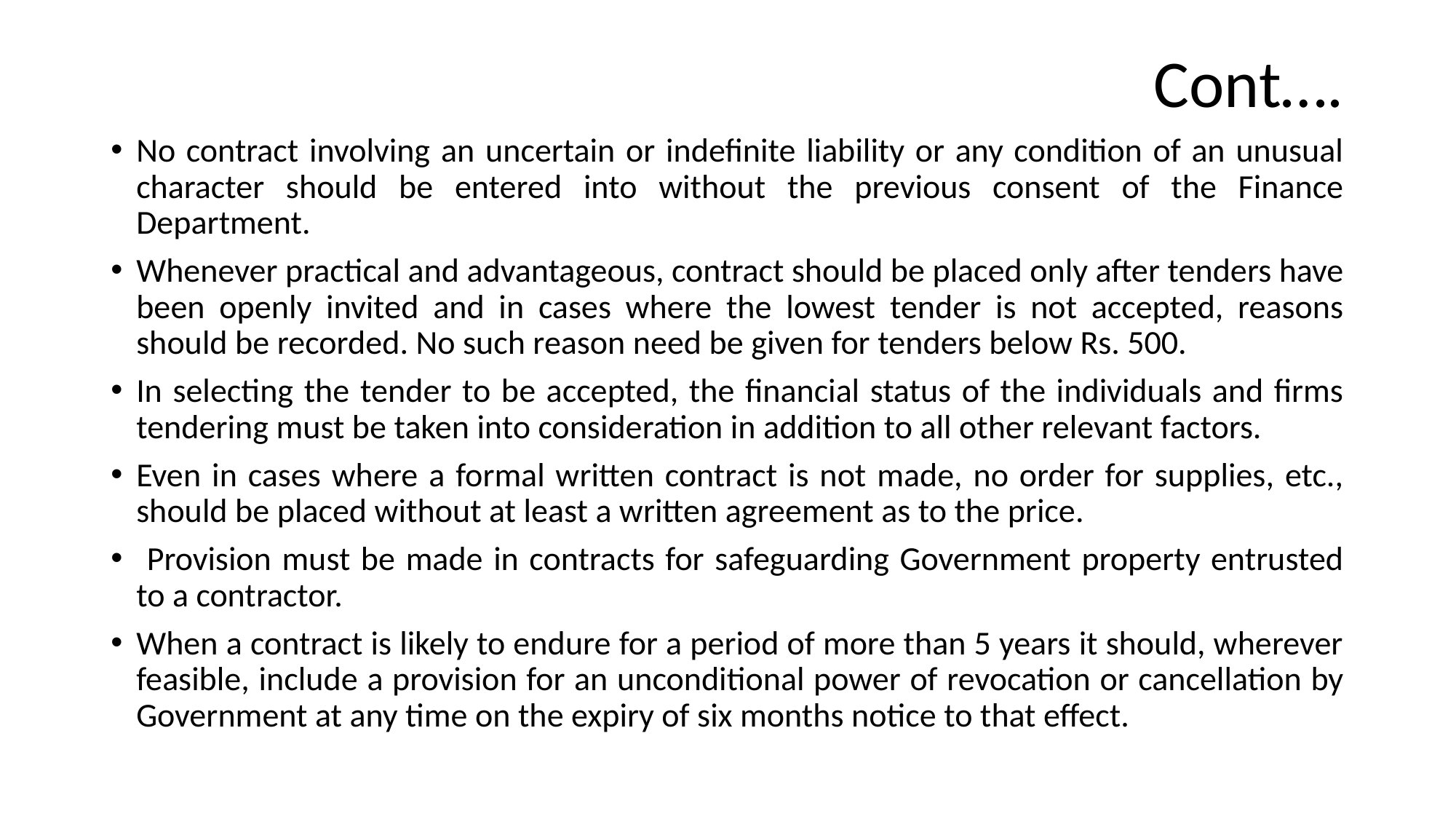

# Cont….
No contract involving an uncertain or indefinite liability or any condition of an unusual character should be entered into without the previous consent of the Finance Department.
Whenever practical and advantageous, contract should be placed only after tenders have been openly invited and in cases where the lowest tender is not accepted, reasons should be recorded. No such reason need be given for tenders below Rs. 500.
In selecting the tender to be accepted, the financial status of the individuals and firms tendering must be taken into consideration in addition to all other relevant factors.
Even in cases where a formal written contract is not made, no order for supplies, etc., should be placed without at least a written agreement as to the price.
 Provision must be made in contracts for safeguarding Government property entrusted to a contractor.
When a contract is likely to endure for a period of more than 5 years it should, wherever feasible, include a provision for an unconditional power of revocation or cancellation by Government at any time on the expiry of six months notice to that effect.